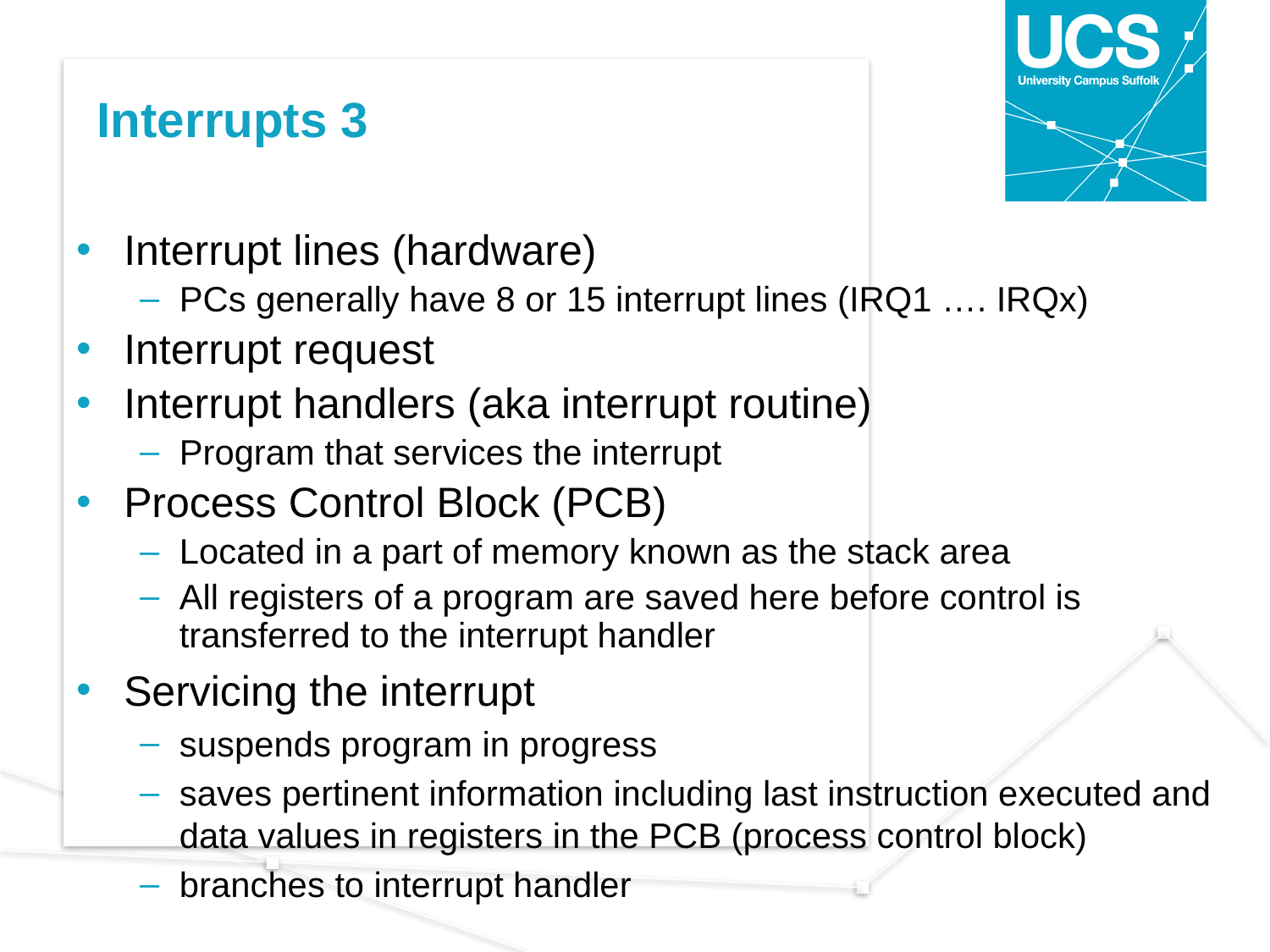

# Interrupts 3
Interrupt lines (hardware)
PCs generally have 8 or 15 interrupt lines (IRQ1 …. IRQx)
Interrupt request
Interrupt handlers (aka interrupt routine)
Program that services the interrupt
Process Control Block (PCB)
Located in a part of memory known as the stack area
All registers of a program are saved here before control is transferred to the interrupt handler
Servicing the interrupt
suspends program in progress
saves pertinent information including last instruction executed and data values in registers in the PCB (process control block)
branches to interrupt handler